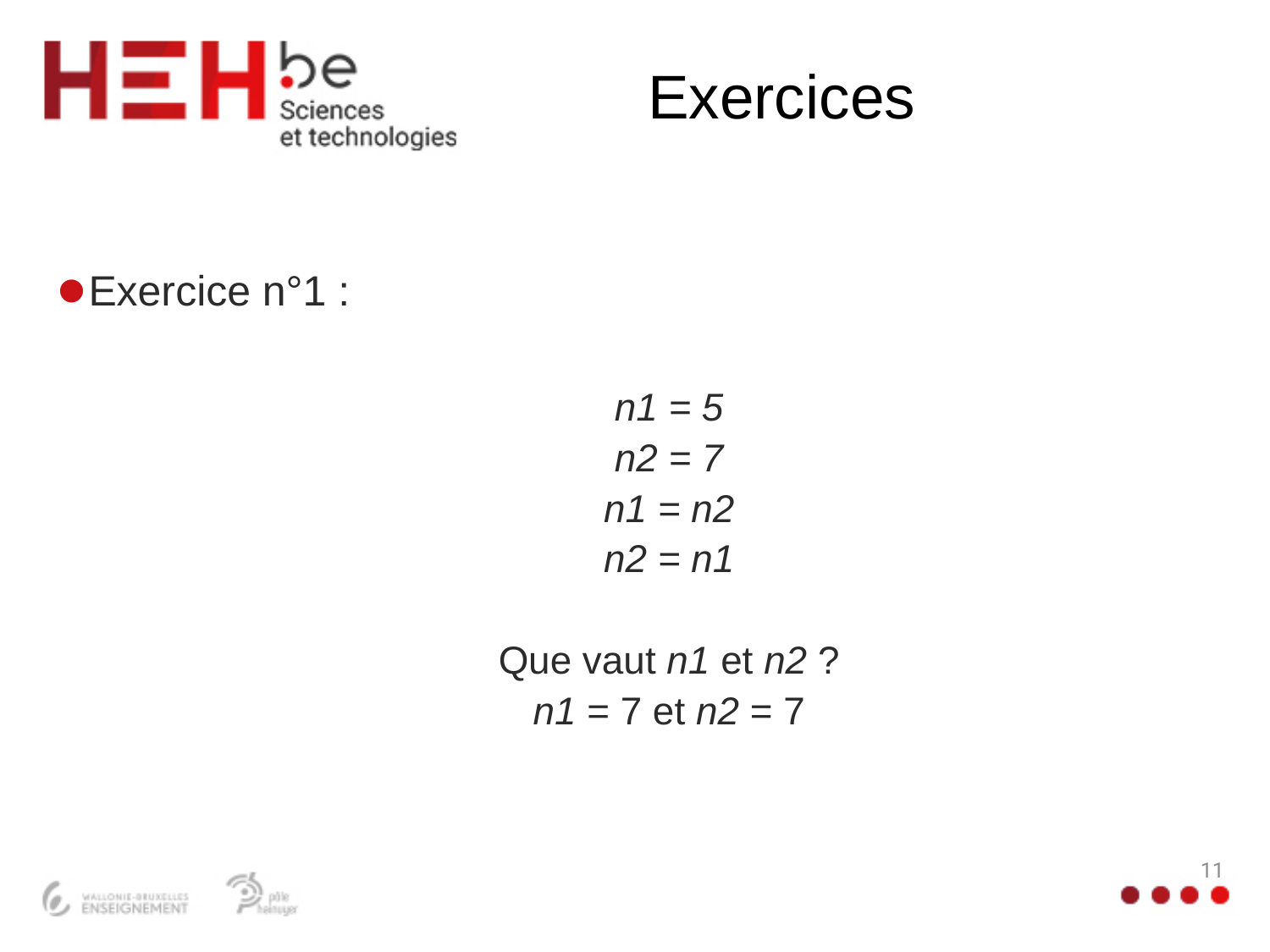

# Exercices
Exercice n°1 :

n1 = 5
n2 = 7
n1 = n2
n2 = n1

Que vaut n1 et n2 ?
n1 = 7 et n2 = 7
11